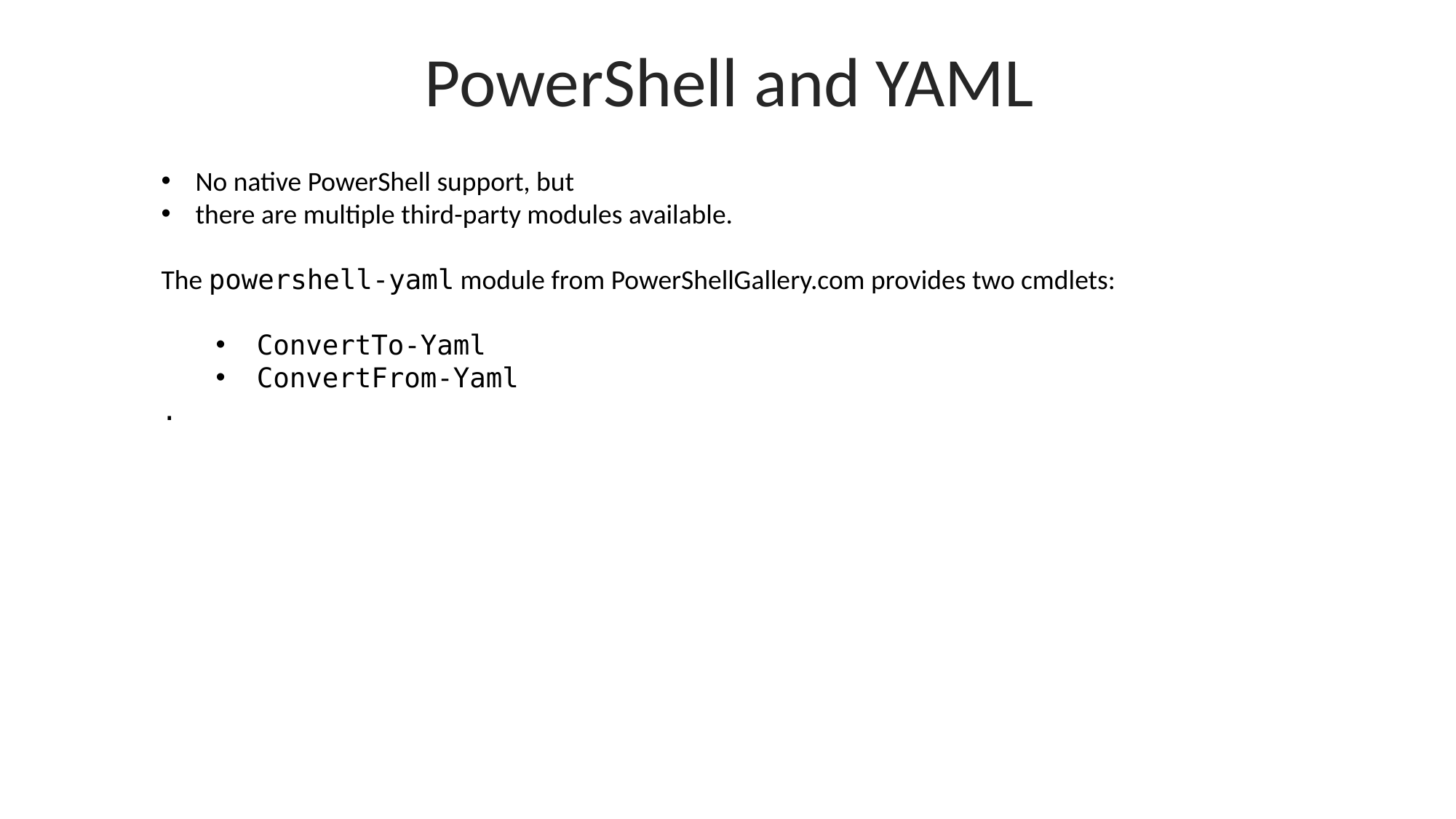

PowerShell and YAML

No native PowerShell support, but
there are multiple third-party modules available.

The powershell-yaml module from PowerShellGallery.com provides two cmdlets:

ConvertTo-Yaml
ConvertFrom-Yaml
.